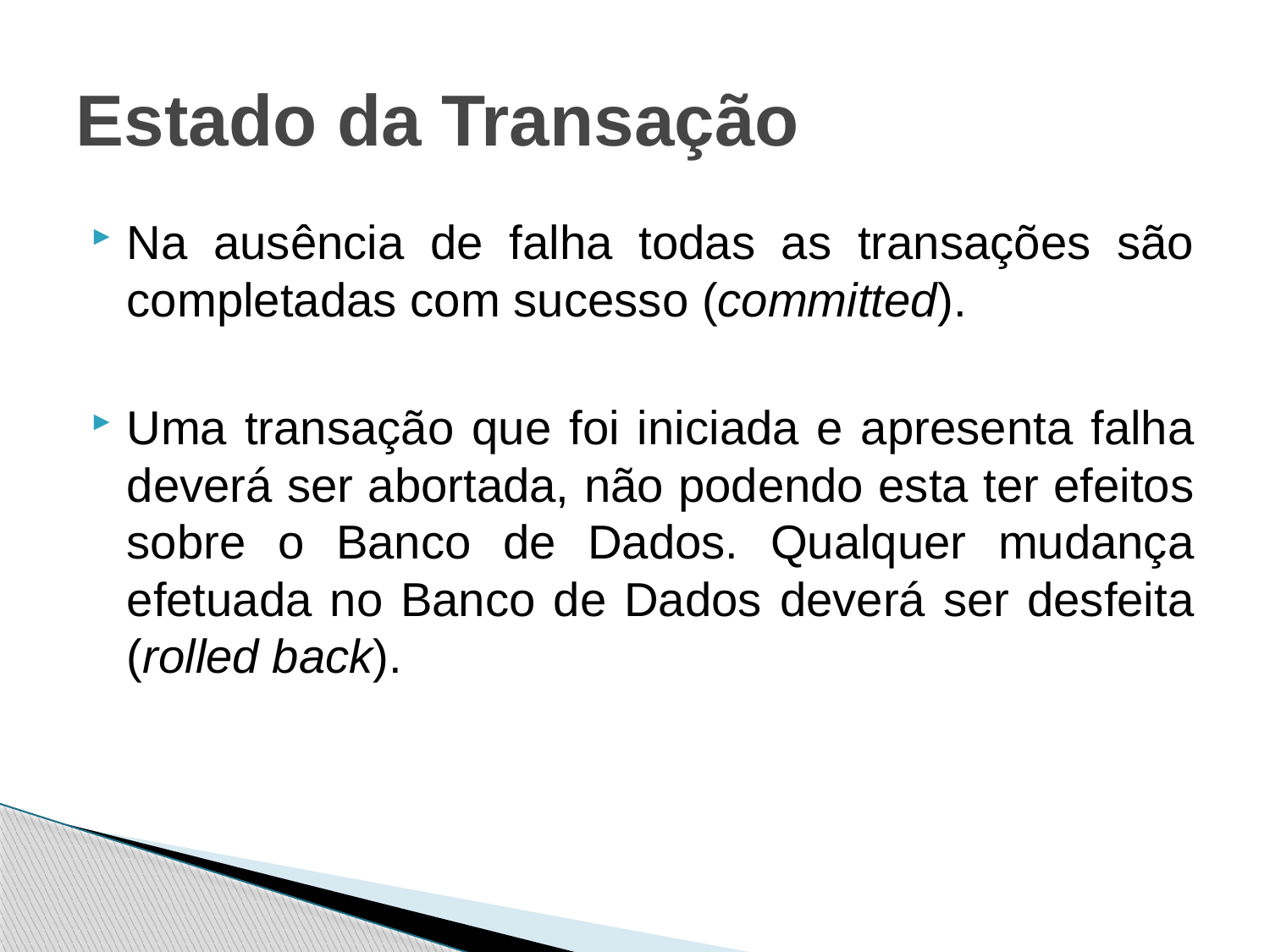

# Estado da Transação
Na ausência de falha todas as transações são completadas com sucesso (committed).

Uma transação que foi iniciada e apresenta falha deverá ser abortada, não podendo esta ter efeitos sobre o Banco de Dados. Qualquer mudança efetuada no Banco de Dados deverá ser desfeita (rolled back).